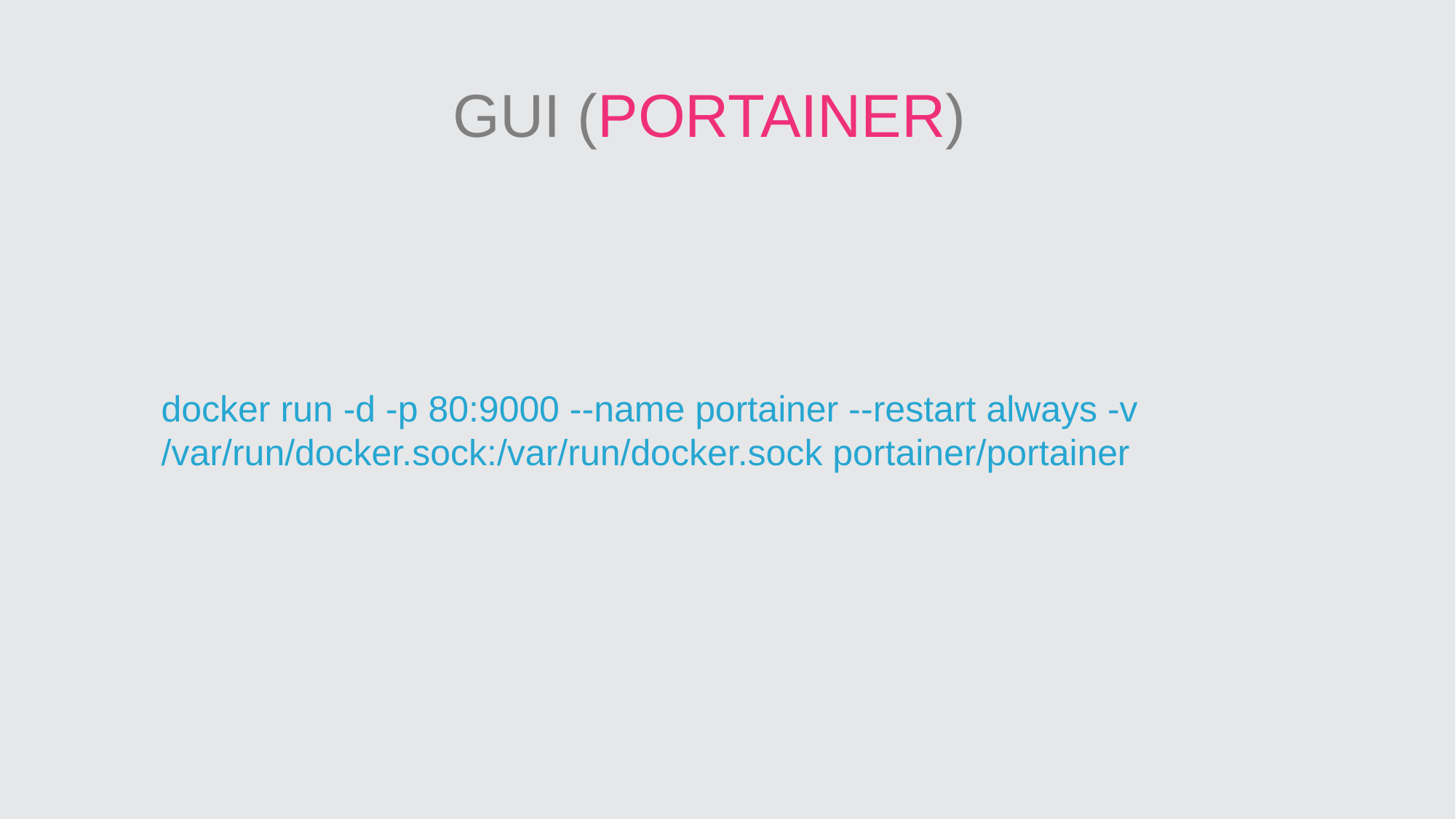

GUI (PORTAINER)
docker run -d -p 80:9000 --name portainer --restart always -v /var/run/docker.sock:/var/run/docker.sock portainer/portainer